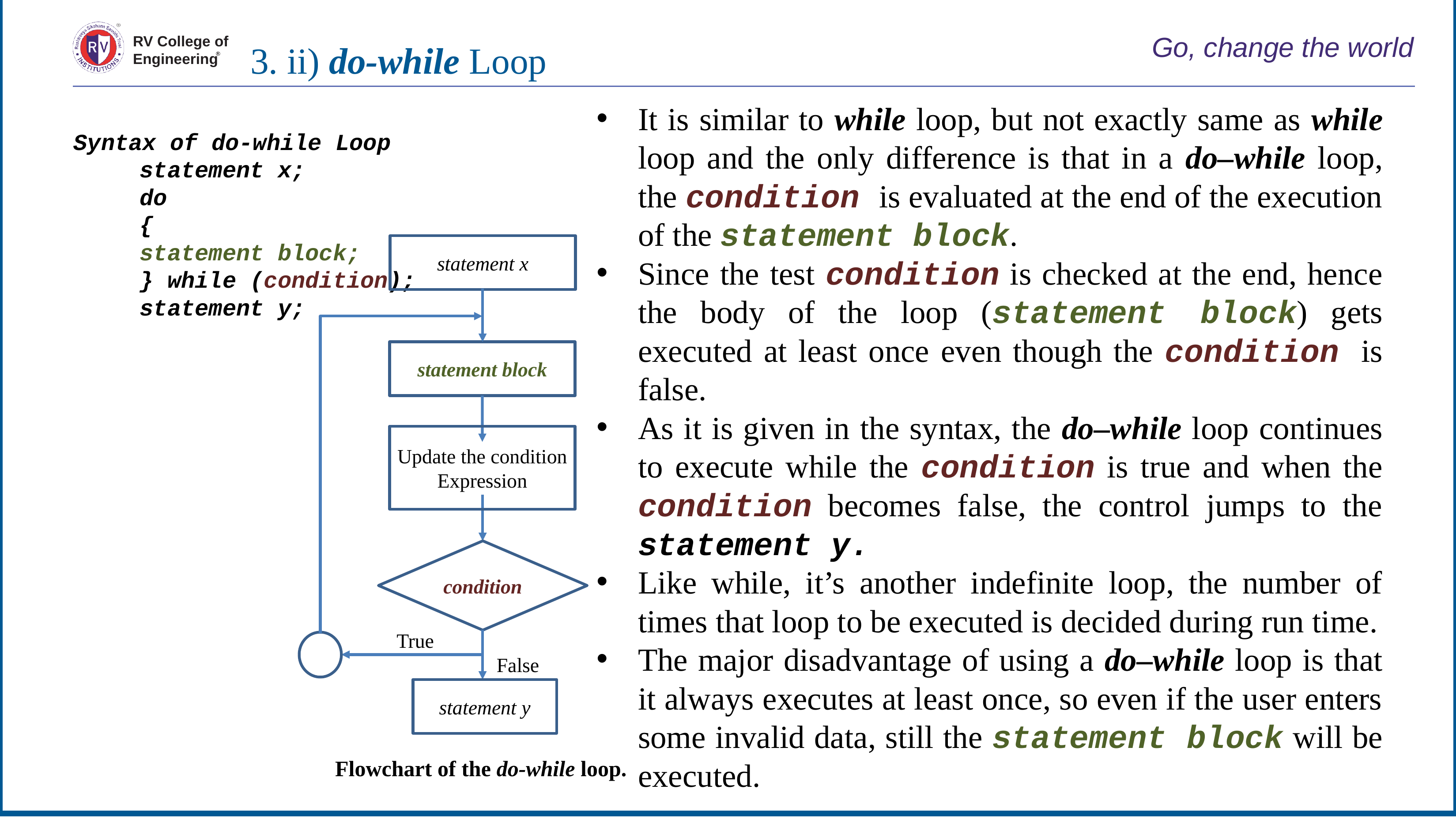

# Go, change the world
RV College of
Engineering
3. ii) do-while Loop

It is similar to while loop, but not exactly same as while loop and the only difference is that in a do–while loop, the condition is evaluated at the end of the execution of the statement block.
Since the test condition is checked at the end, hence the body of the loop (statement block) gets executed at least once even though the condition is false.
As it is given in the syntax, the do–while loop continues to execute while the condition is true and when the condition becomes false, the control jumps to the statement y.
Like while, it’s another indefinite loop, the number of times that loop to be executed is decided during run time.
The major disadvantage of using a do–while loop is that it always executes at least once, so even if the user enters some invalid data, still the statement block will be executed.
Syntax of do-while Loop
 	statement x;
	do
	{
	statement block;
	} while (condition);
	statement y;

statement x
statement block
Update the condition Expression
condition
True

False
statement y
Flowchart of the do-while loop.